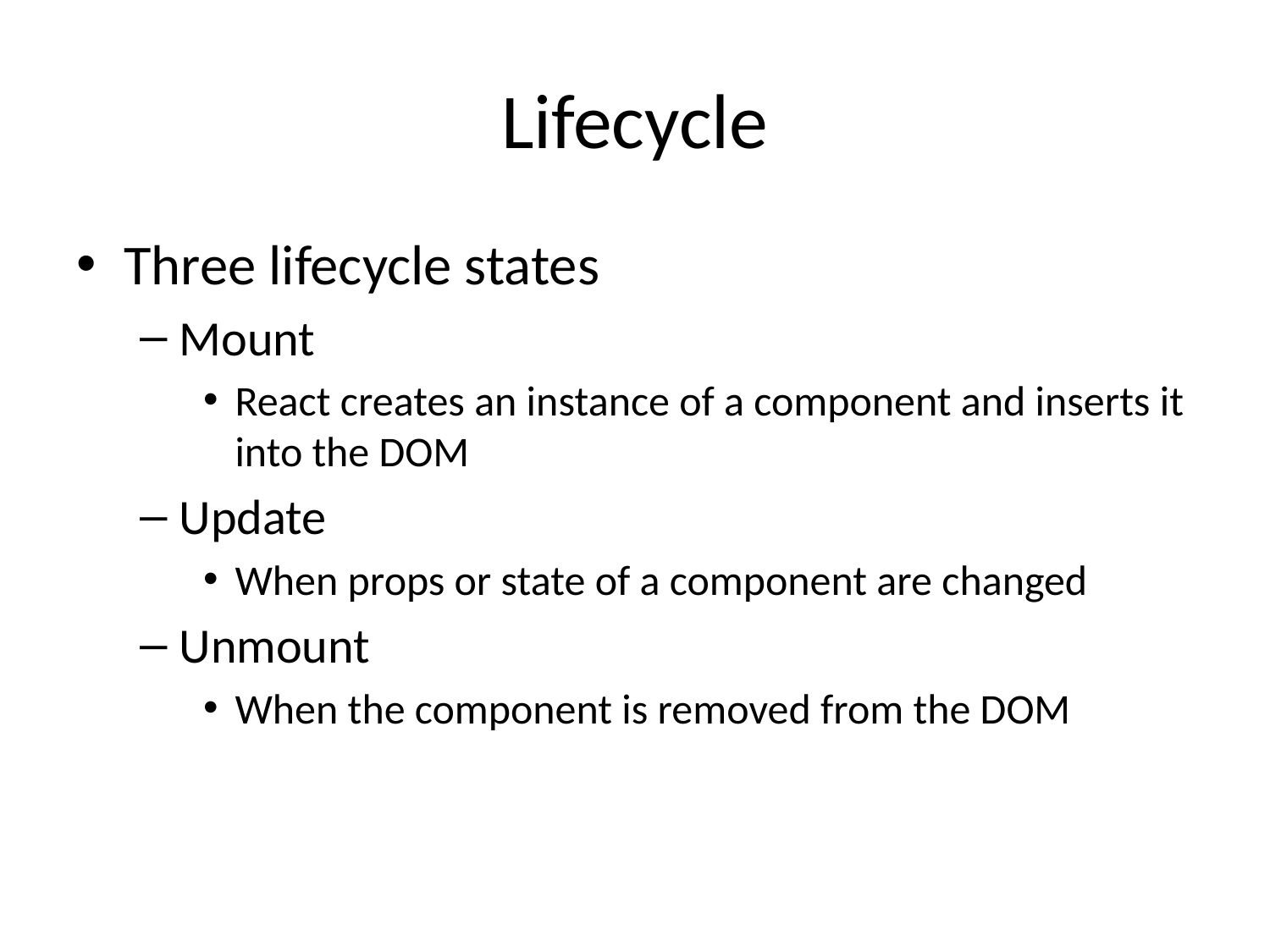

# Lifecycle
Three lifecycle states
Mount
React creates an instance of a component and inserts it into the DOM
Update
When props or state of a component are changed
Unmount
When the component is removed from the DOM